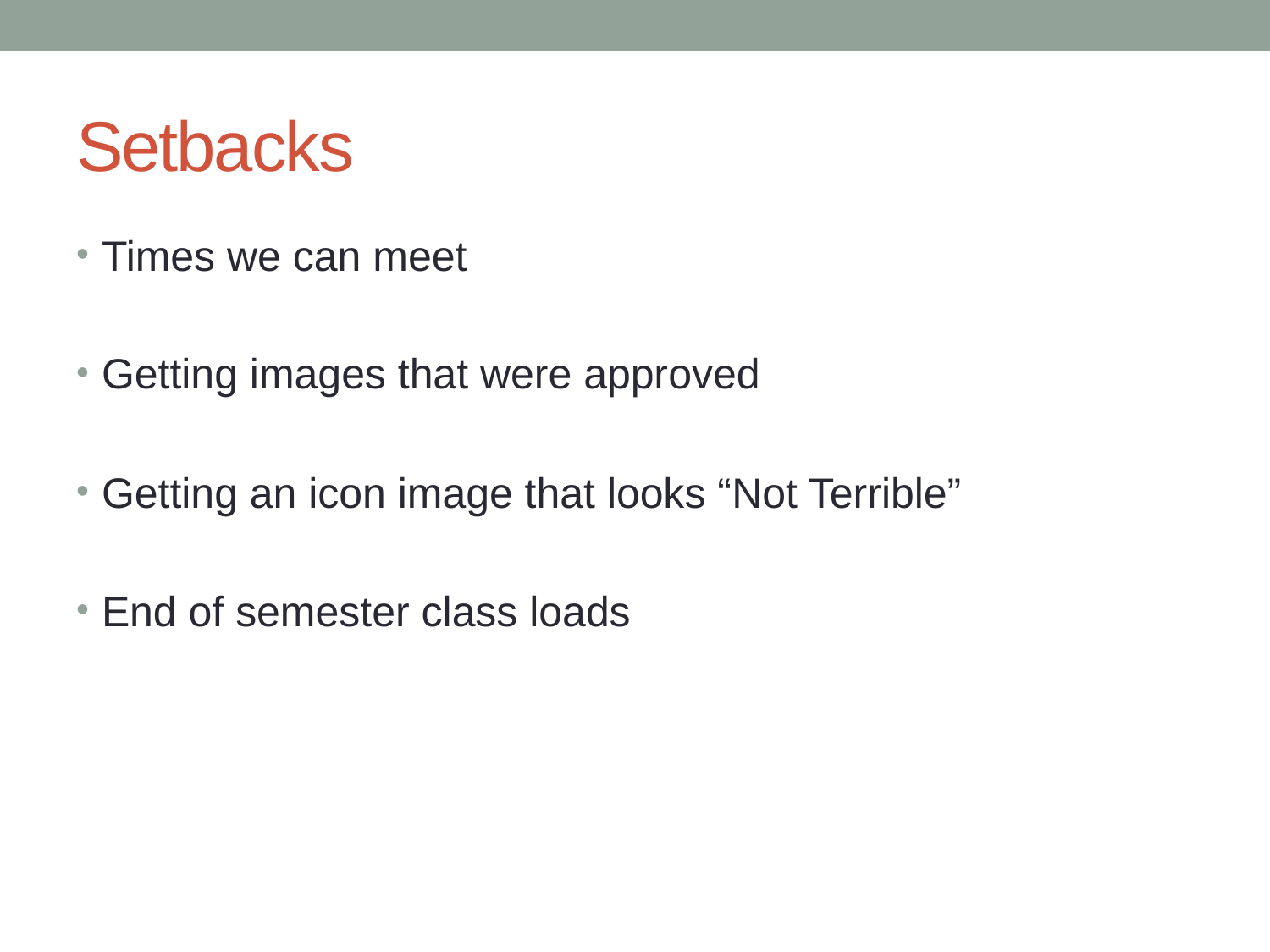

# Setbacks
Times we can meet

Getting images that were approved

Getting an icon image that looks “Not Terrible”

End of semester class loads